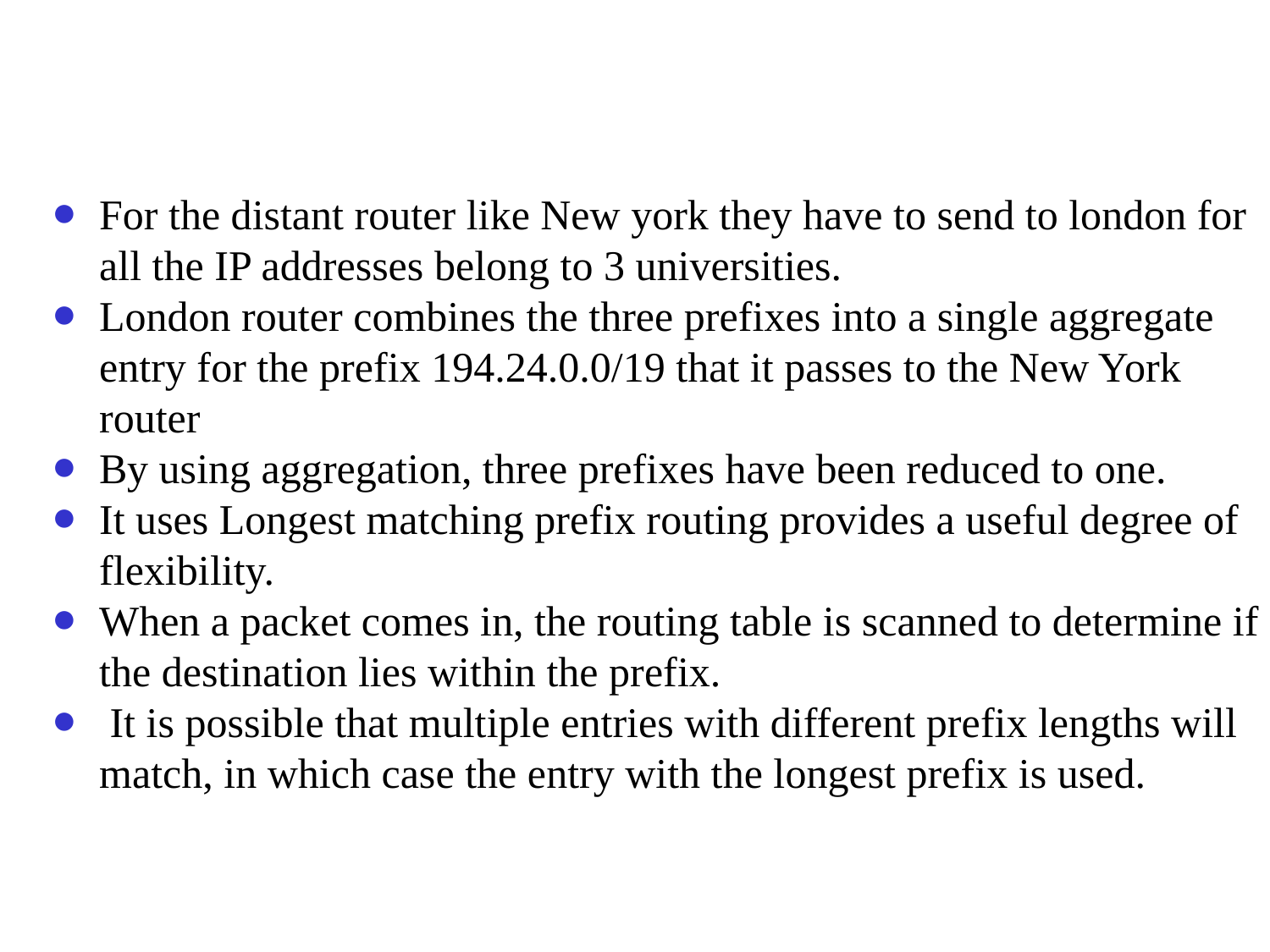

#
For the distant router like New york they have to send to london for all the IP addresses belong to 3 universities.
London router combines the three prefixes into a single aggregate entry for the prefix 194.24.0.0/19 that it passes to the New York router
By using aggregation, three prefixes have been reduced to one.
It uses Longest matching prefix routing provides a useful degree of flexibility.
When a packet comes in, the routing table is scanned to determine if the destination lies within the prefix.
 It is possible that multiple entries with different prefix lengths will match, in which case the entry with the longest prefix is used.